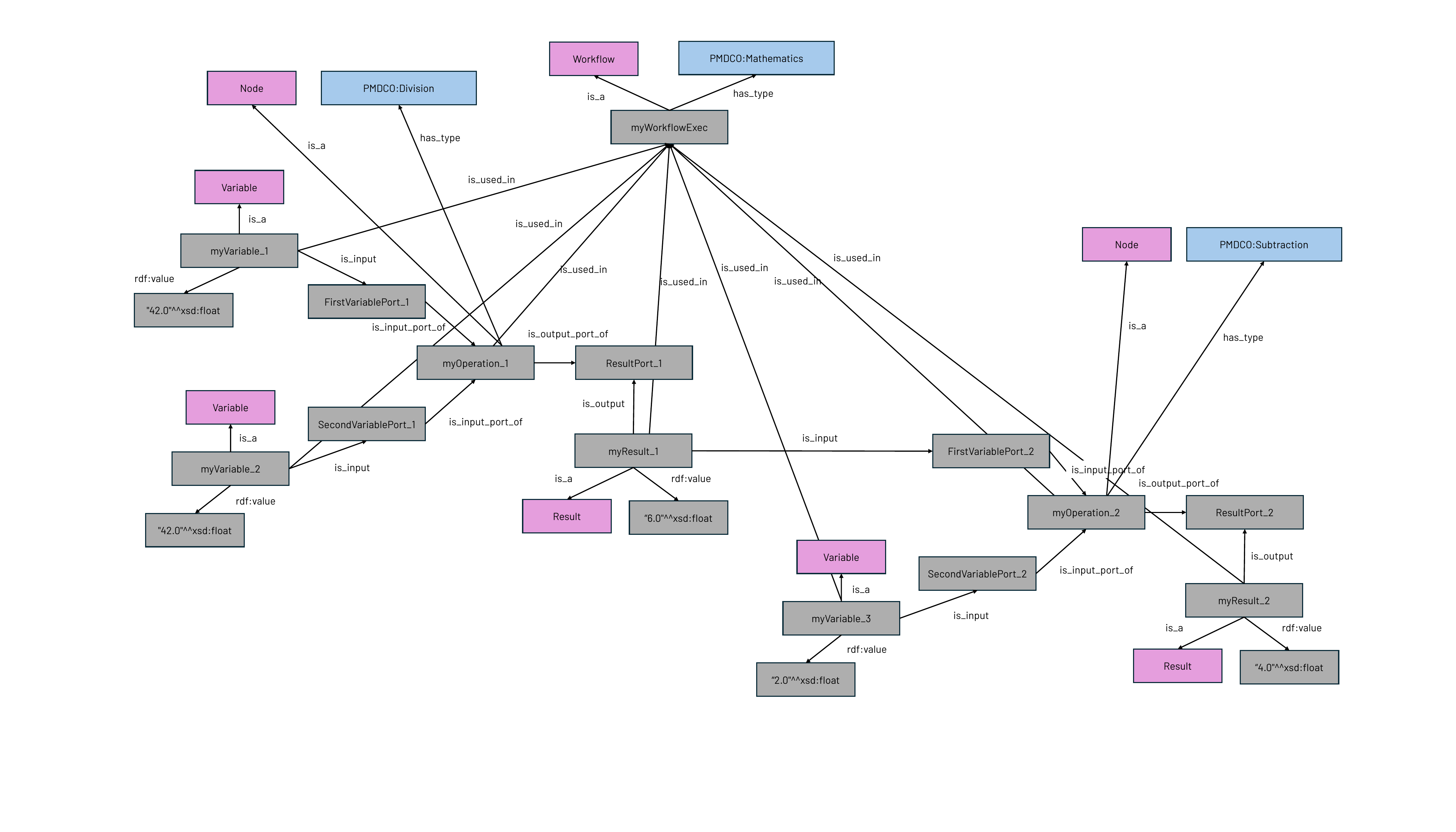

PMDCO:Mathematics
Workflow
Node
PMDCO:Division
has_type
is_a
myWorkflowExec
has_type
is_a
Variable
is_used_in
is_a
is_used_in
Node
PMDCO:Subtraction
myVariable_1
is_used_in
is_input
is_used_in
is_used_in
rdf:value
is_used_in
is_used_in
FirstVariablePort_1
"42.0"^^xsd:float
is_a
is_input_port_of
is_output_port_of
has_type
myOperation_1
ResultPort_1
Variable
is_output
SecondVariablePort_1
is_input_port_of
is_a
is_input
myResult_1
FirstVariablePort_2
myVariable_2
is_input
is_input_port_of
is_a
rdf:value
is_output_port_of
rdf:value
myOperation_2
ResultPort_2
Result
“6.0"^^xsd:float
"42.0"^^xsd:float
Variable
is_output
SecondVariablePort_2
is_input_port_of
is_a
myResult_2
myVariable_3
is_input
is_a
rdf:value
rdf:value
Result
“4.0"^^xsd:float
“2.0"^^xsd:float